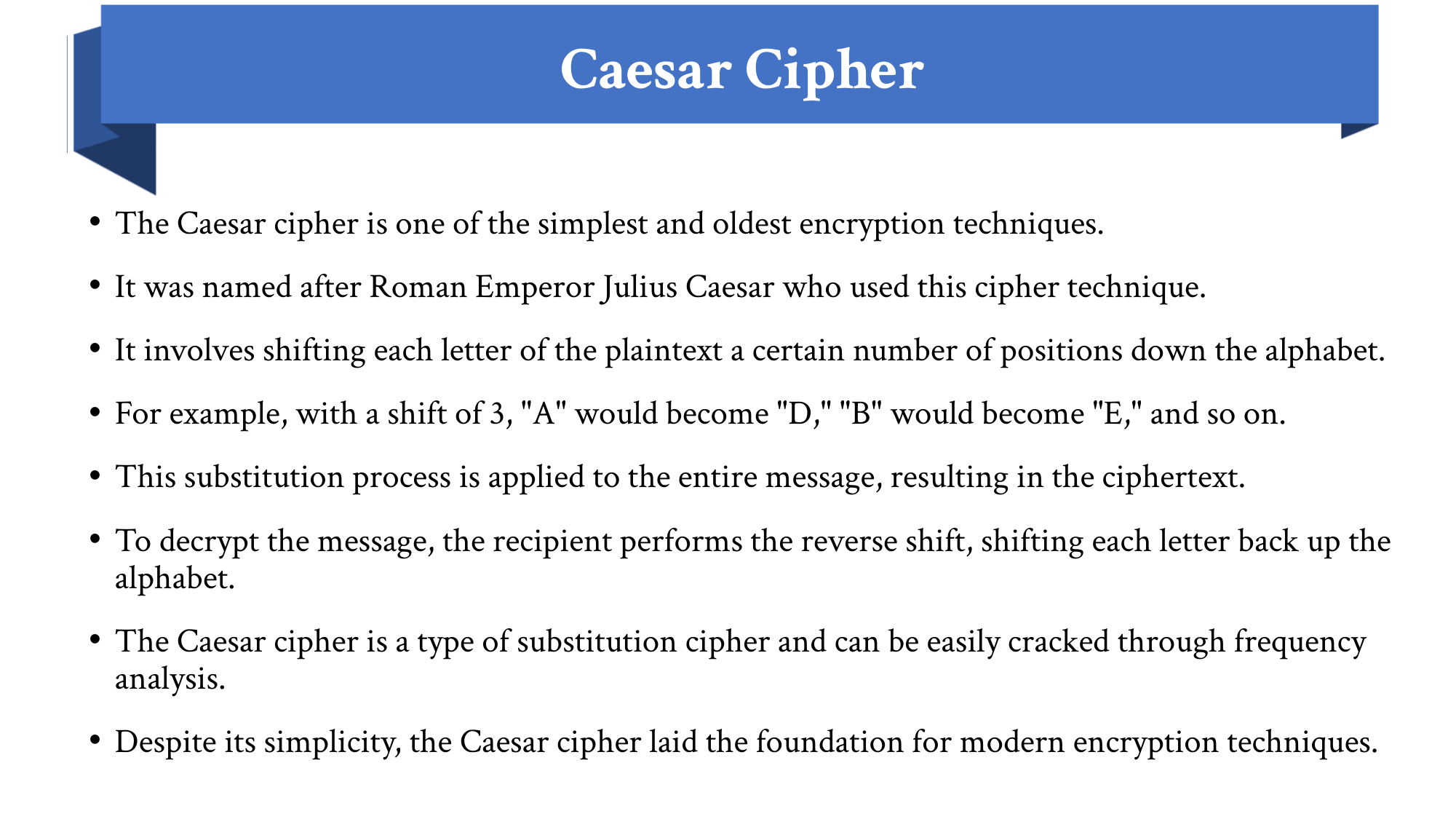

# Caesar Cipher
The Caesar cipher is one of the simplest and oldest encryption techniques.
It was named after Roman Emperor Julius Caesar who used this cipher technique.
It involves shifting each letter of the plaintext a certain number of positions down the alphabet.
For example, with a shift of 3, "A" would become "D," "B" would become "E," and so on.
This substitution process is applied to the entire message, resulting in the ciphertext.
To decrypt the message, the recipient performs the reverse shift, shifting each letter back up the alphabet.
The Caesar cipher is a type of substitution cipher and can be easily cracked through frequency analysis.
Despite its simplicity, the Caesar cipher laid the foundation for modern encryption techniques.